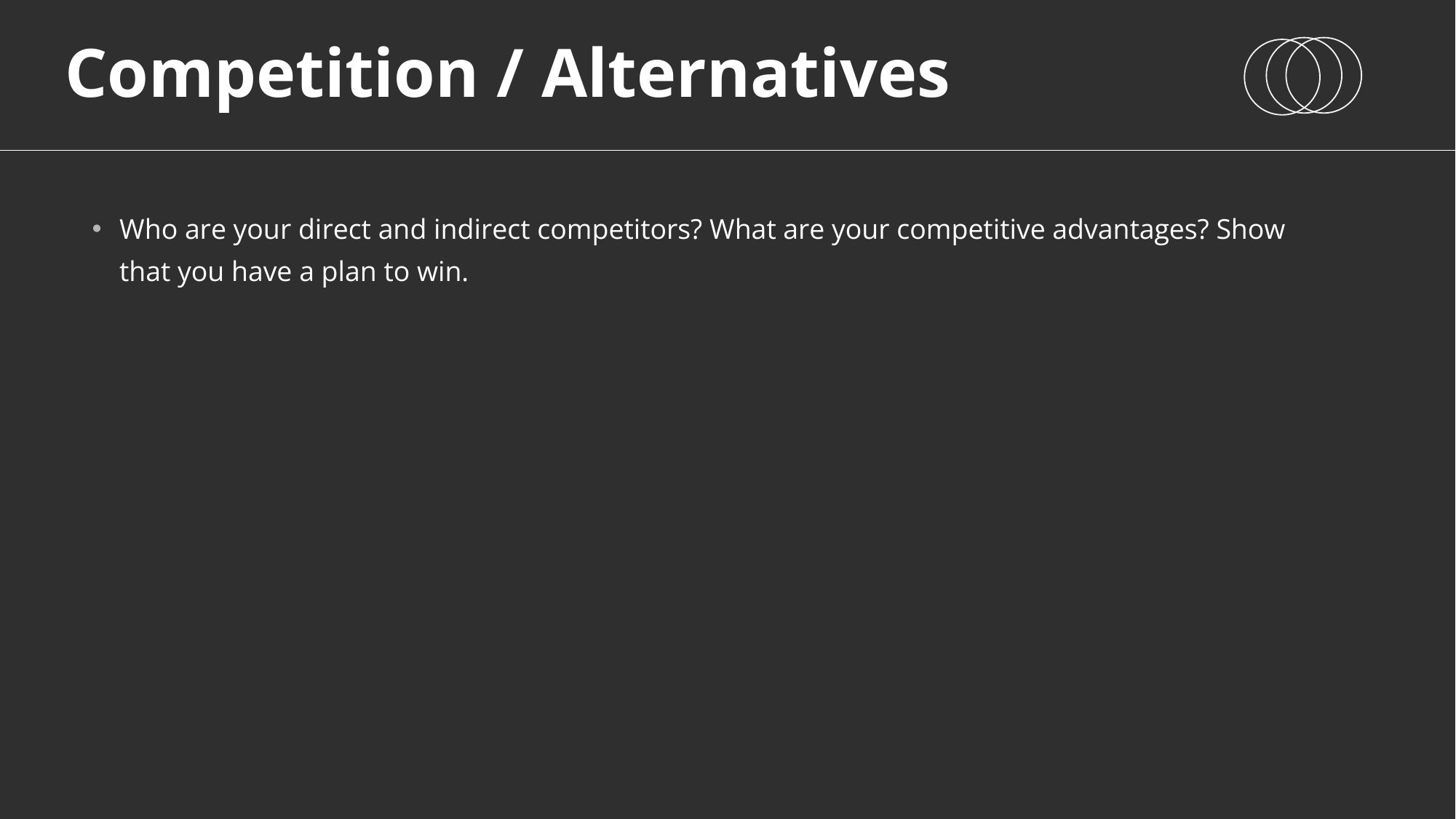

# Competition / Alternatives

Who are your direct and indirect competitors? What are your competitive advantages? Show that you have a plan to win.